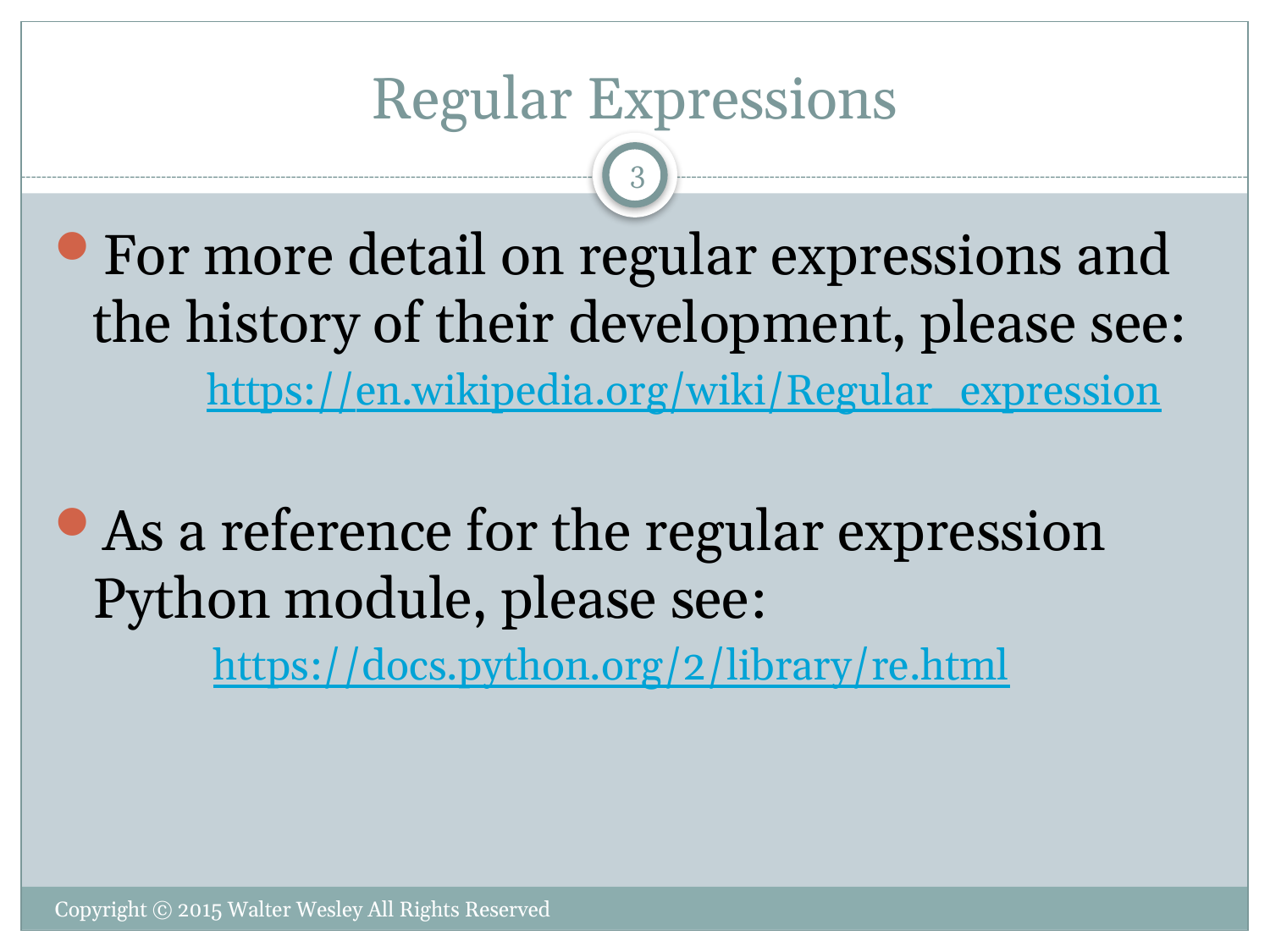

# Regular Expressions
3
For more detail on regular expressions and the history of their development, please see:
https://en.wikipedia.org/wiki/Regular_expression

As a reference for the regular expression Python module, please see:
https://docs.python.org/2/library/re.html

Copyright © 2015 Walter Wesley All Rights Reserved